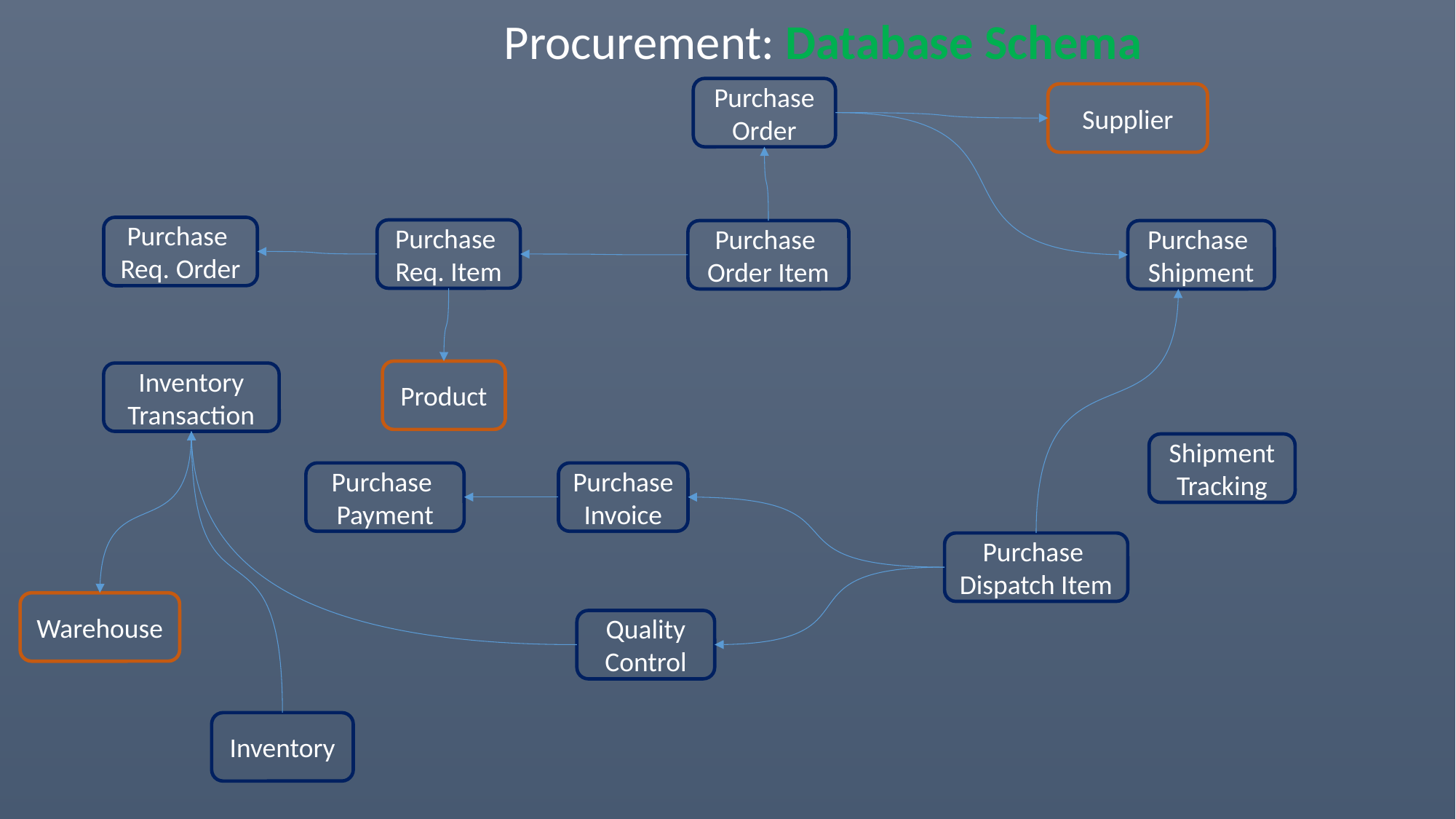

Procurement: Database Schema
Purchase Order
Supplier
Purchase
Req. Order
Purchase
Req. Item
Purchase
Order Item
Purchase
Shipment
Product
Inventory Transaction
Shipment Tracking
Purchase
Payment
Purchase
Invoice
Purchase
Dispatch Item
Warehouse
Quality Control
Inventory